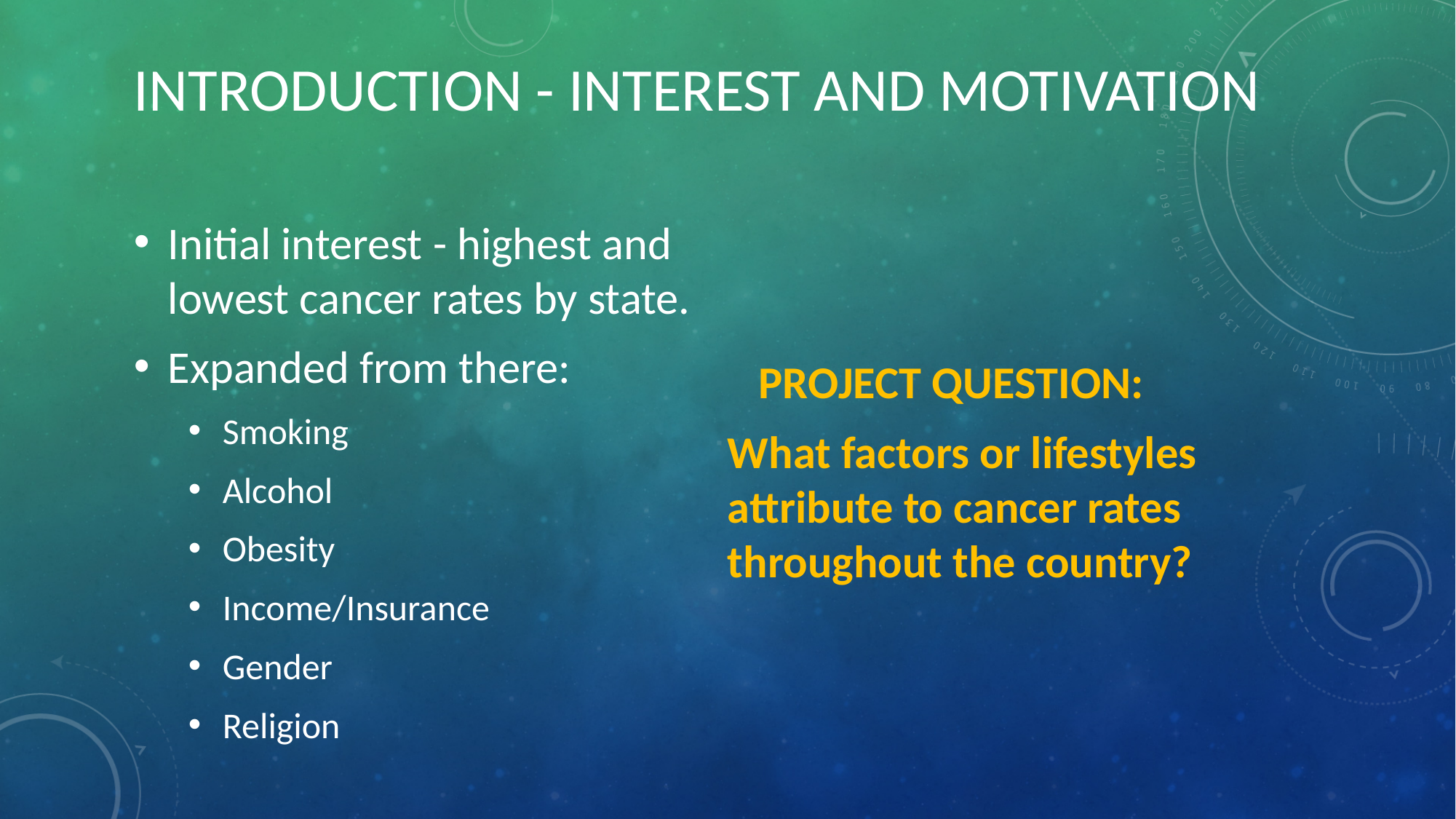

# Introduction - interest and motivation
Initial interest - highest and lowest cancer rates by state.
Expanded from there:
Smoking
Alcohol
Obesity
Income/Insurance
Gender
Religion

   PROJECT QUESTION:
What factors or lifestyles attribute to cancer rates throughout the country?